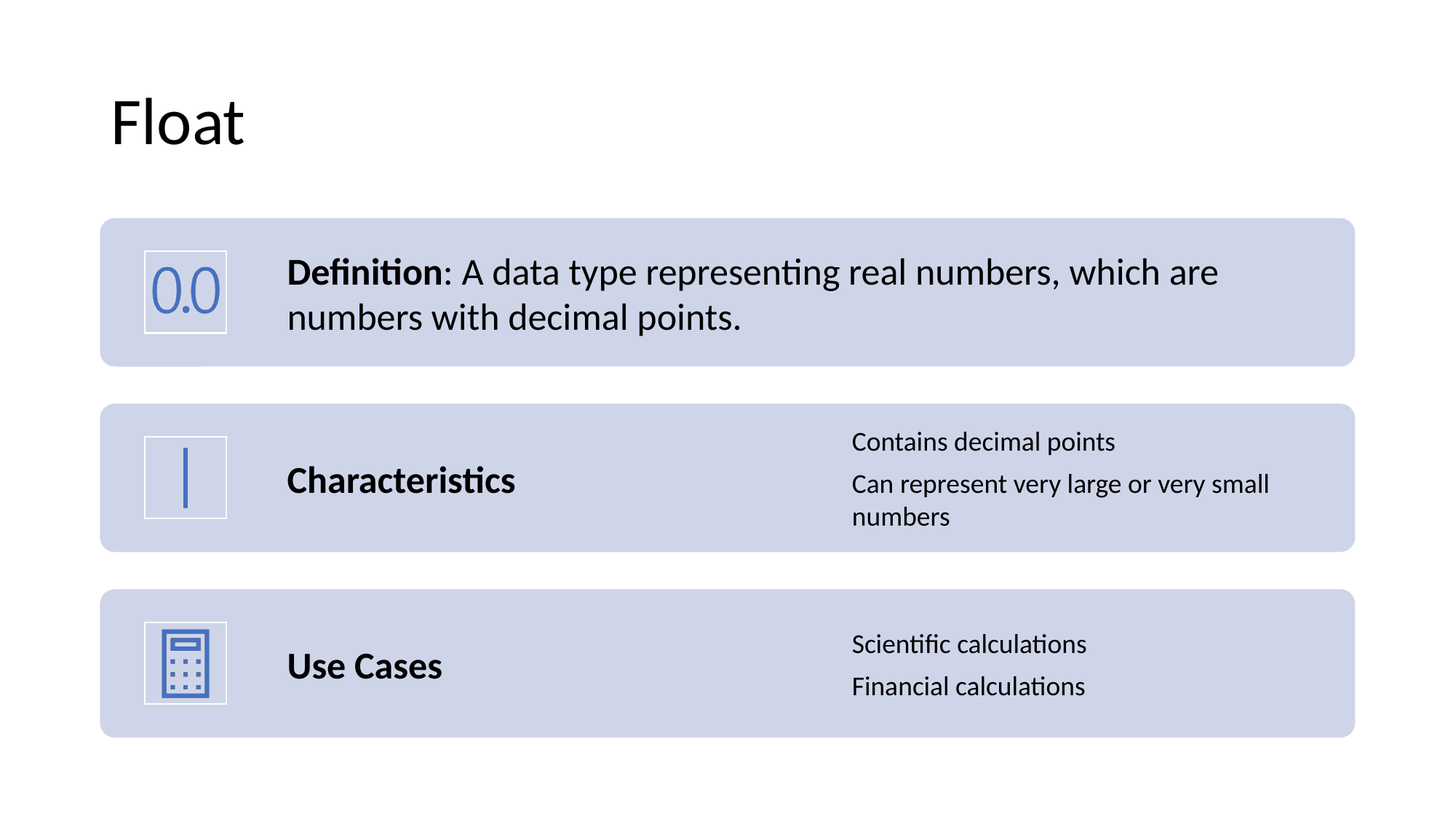

# Float
Definition: A data type representing real numbers, which are numbers with decimal points.
Characteristics
Contains decimal points
Can represent very large or very small numbers
Use Cases
Scientific calculations
Financial calculations